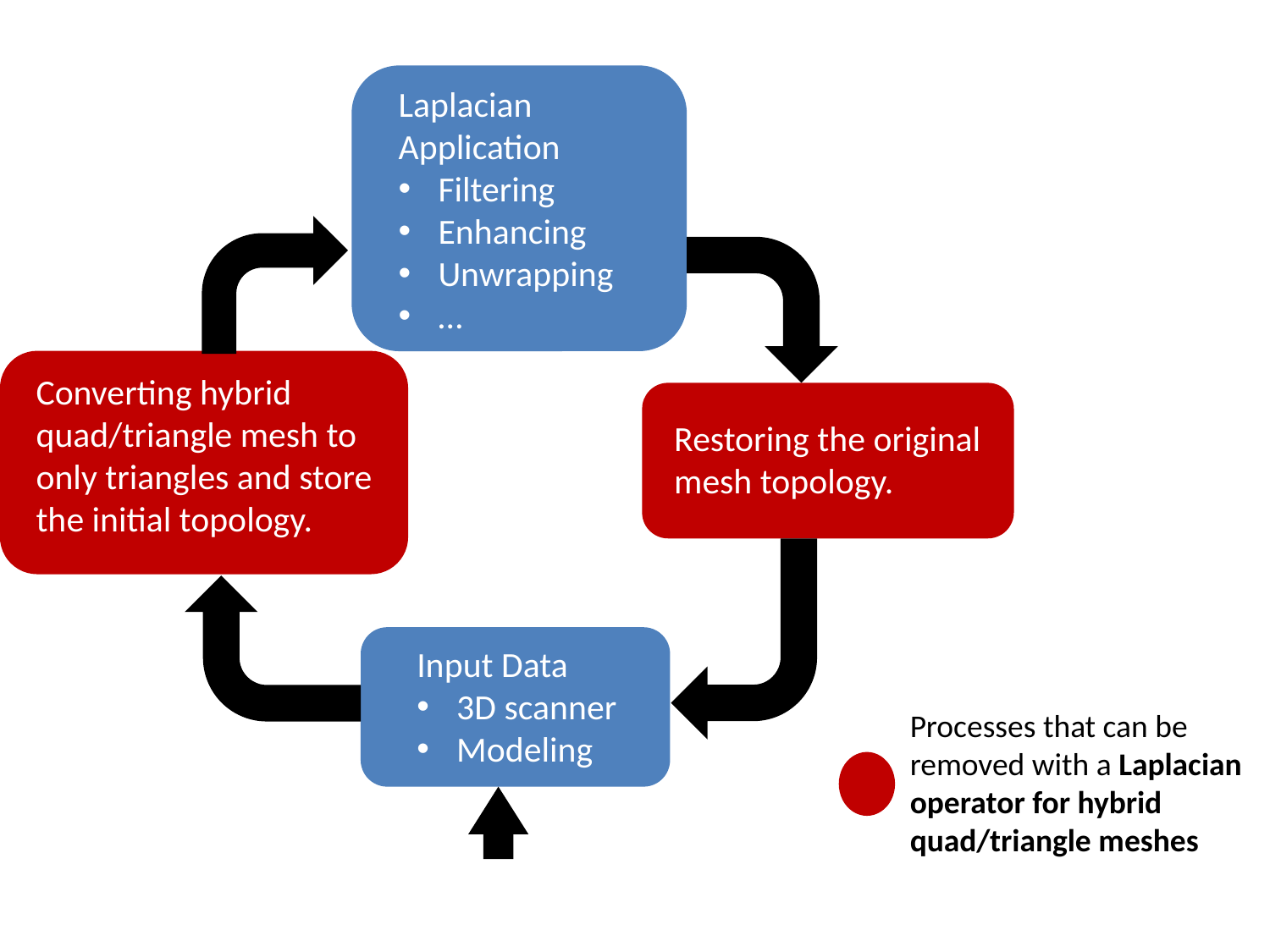

Laplacian Application
Filtering
Enhancing
Unwrapping
…

Converting hybrid quad/triangle mesh to only triangles and store the initial topology.

Restoring the original mesh topology.

Input Data
3D scanner
Modeling

Processes that can be removed with a Laplacian operator for hybrid quad/triangle meshes